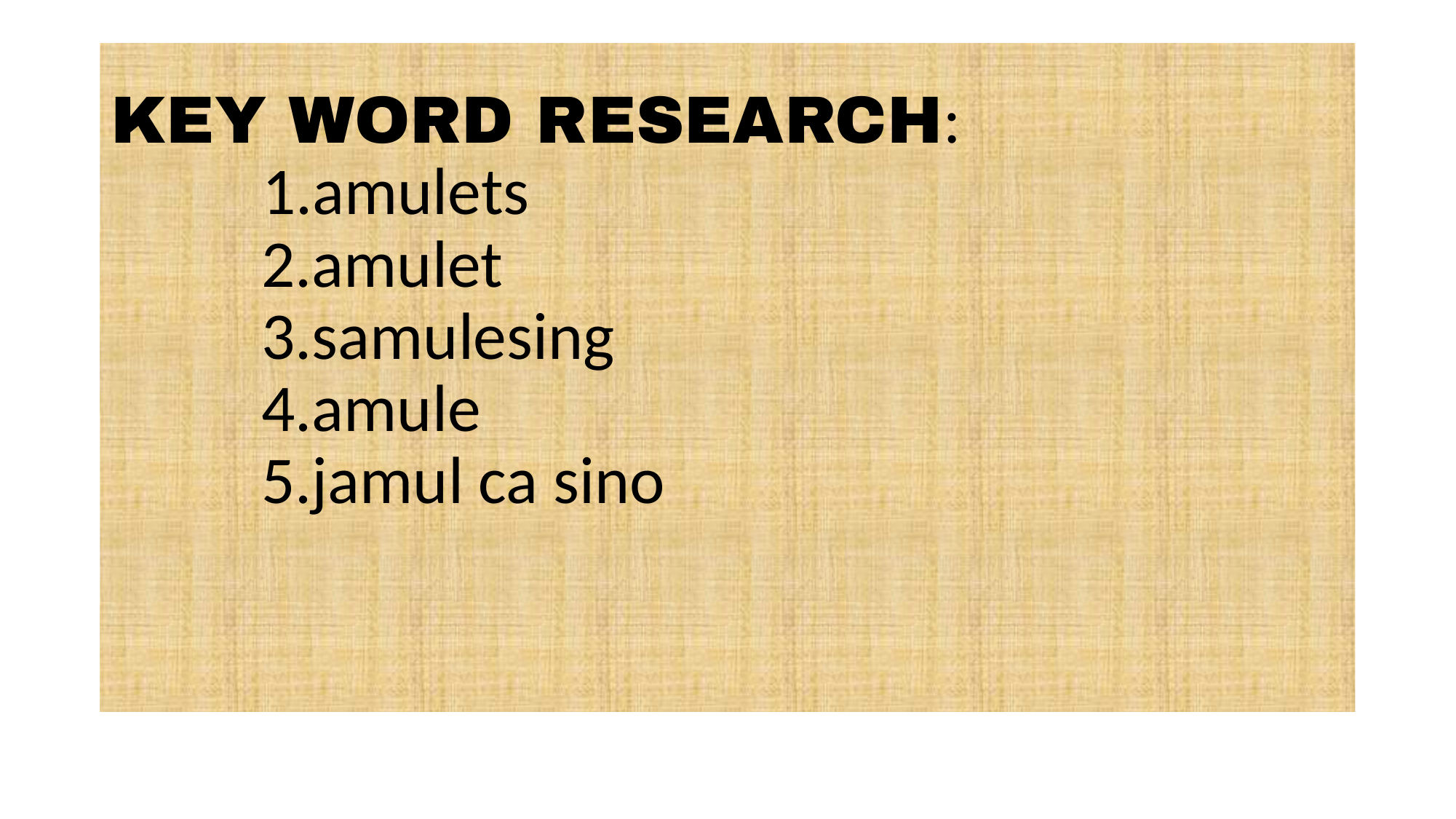

# KEY WORD RESEARCH: 1.amulets 2.amulet 3.samulesing 4.amule 5.jamul ca sino